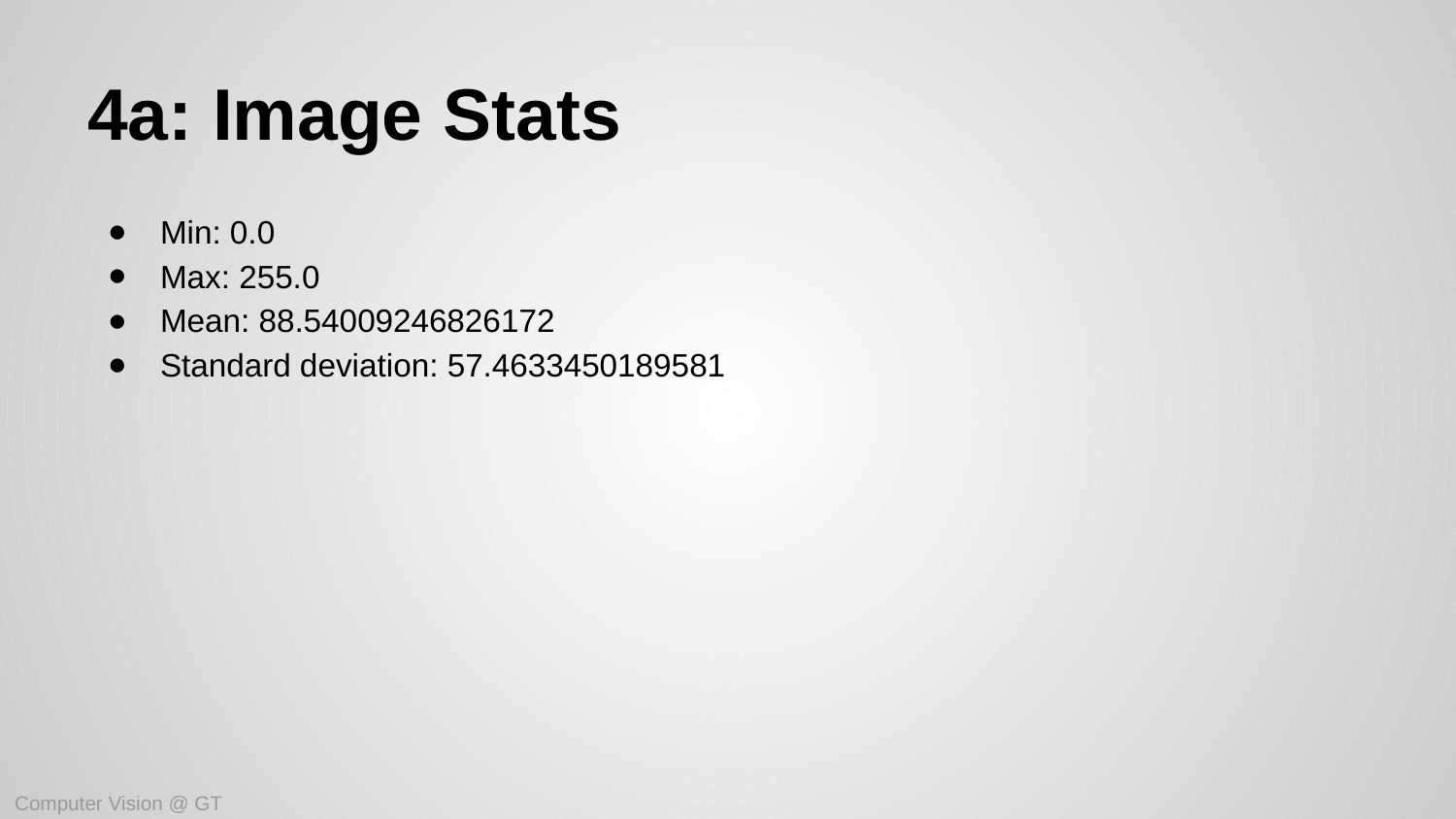

# 4a: Image Stats
Min: 0.0
Max: 255.0
Mean: 88.54009246826172
Standard deviation: 57.4633450189581
Computer Vision @ GT